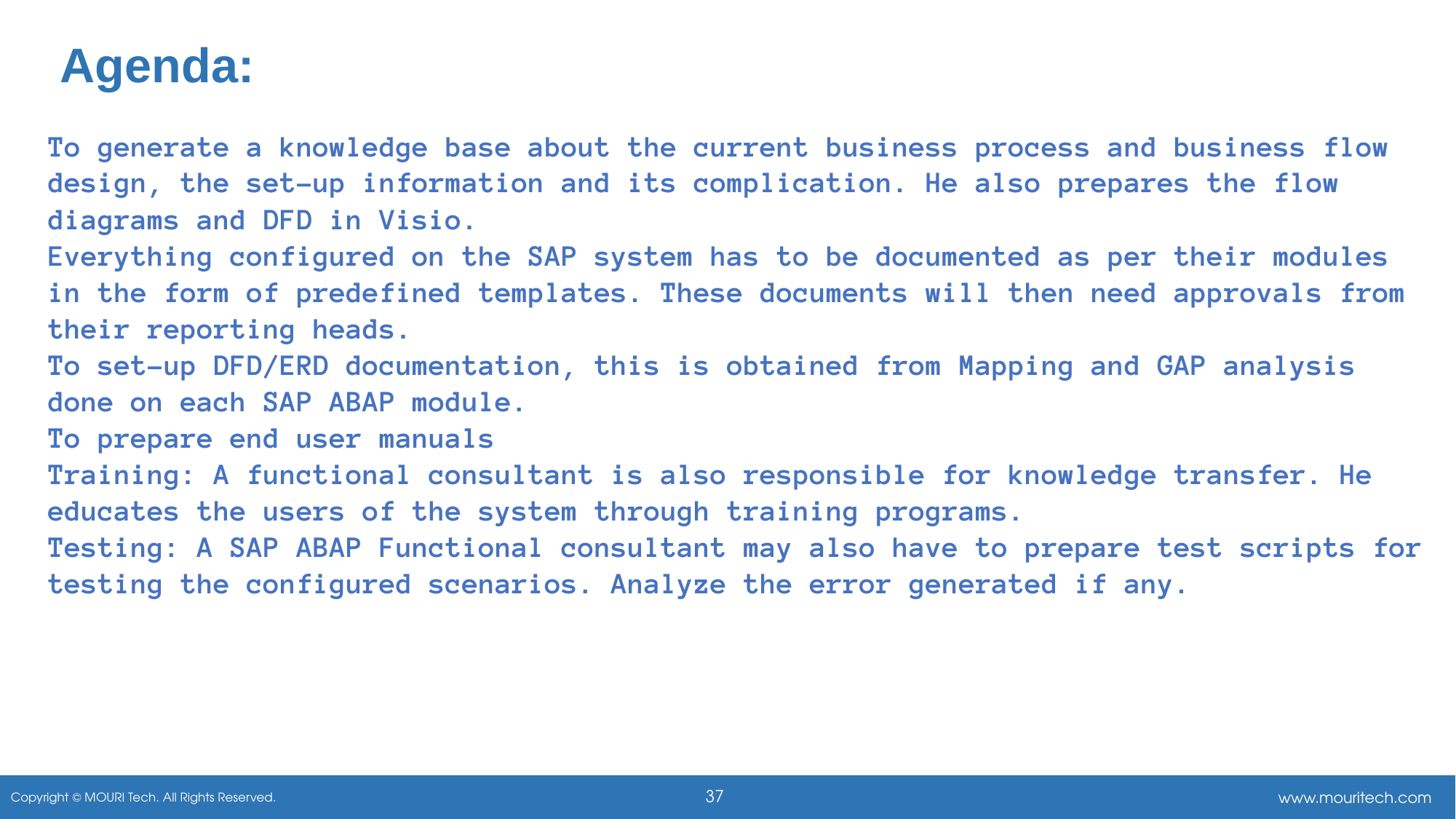

# Agenda:

To generate a knowledge base about the current business process and business flow design, the set-up information and its complication. He also prepares the flow diagrams and DFD in Visio.
Everything configured on the SAP system has to be documented as per their modules in the form of predefined templates. These documents will then need approvals from their reporting heads.
To set-up DFD/ERD documentation, this is obtained from Mapping and GAP analysis done on each SAP ABAP module.
To prepare end user manuals
Training: A functional consultant is also responsible for knowledge transfer. He educates the users of the system through training programs.
Testing: A SAP ABAP Functional consultant may also have to prepare test scripts for testing the configured scenarios. Analyze the error generated if any.